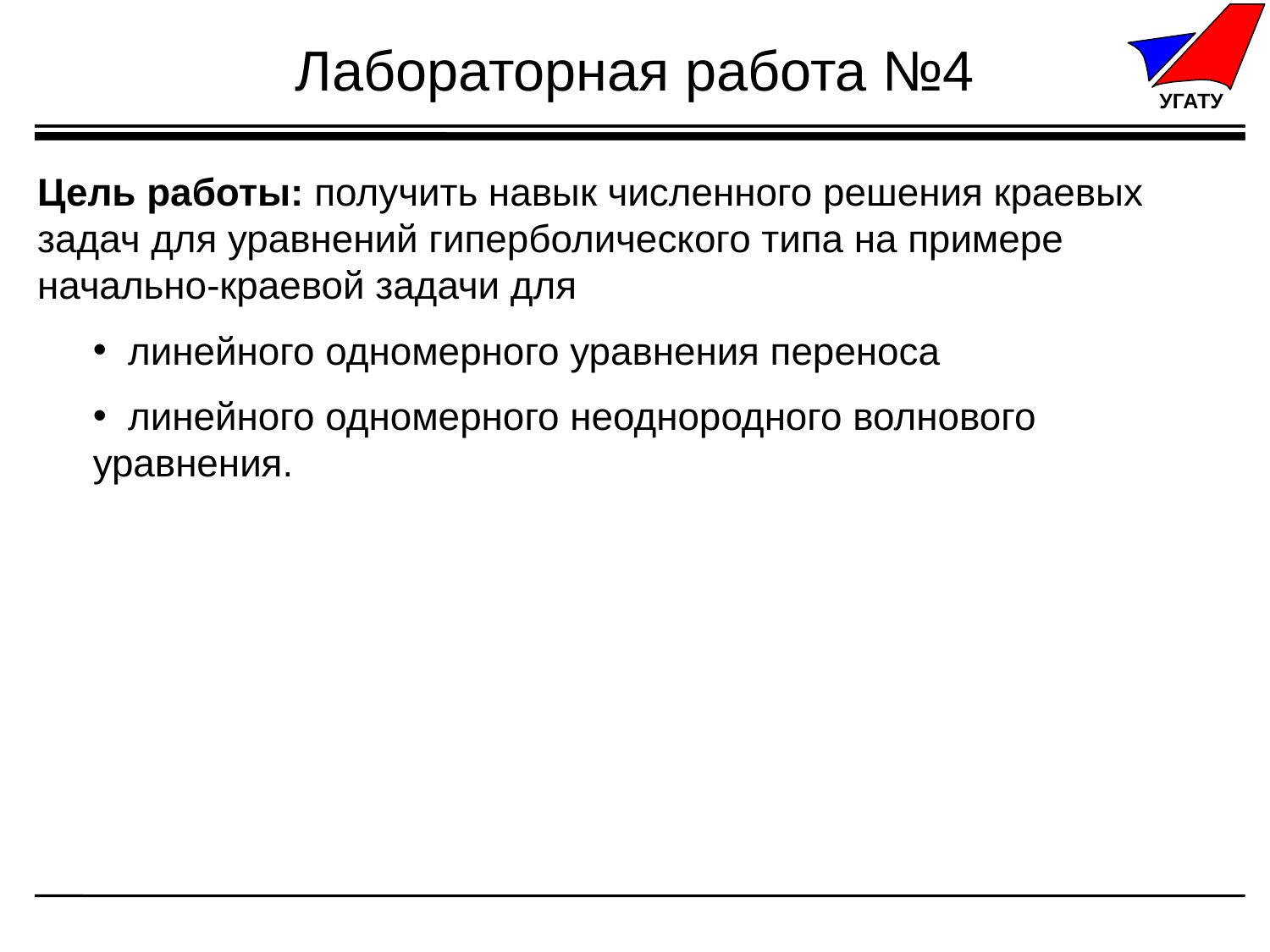

# Лабораторная работа №4

Цель работы: получить навык численного решения краевых задач для уравнений гиперболического типа на примере начально-краевой задачи для
  линейного одномерного уравнения переноса
  линейного одномерного неоднородного волнового уравнения.